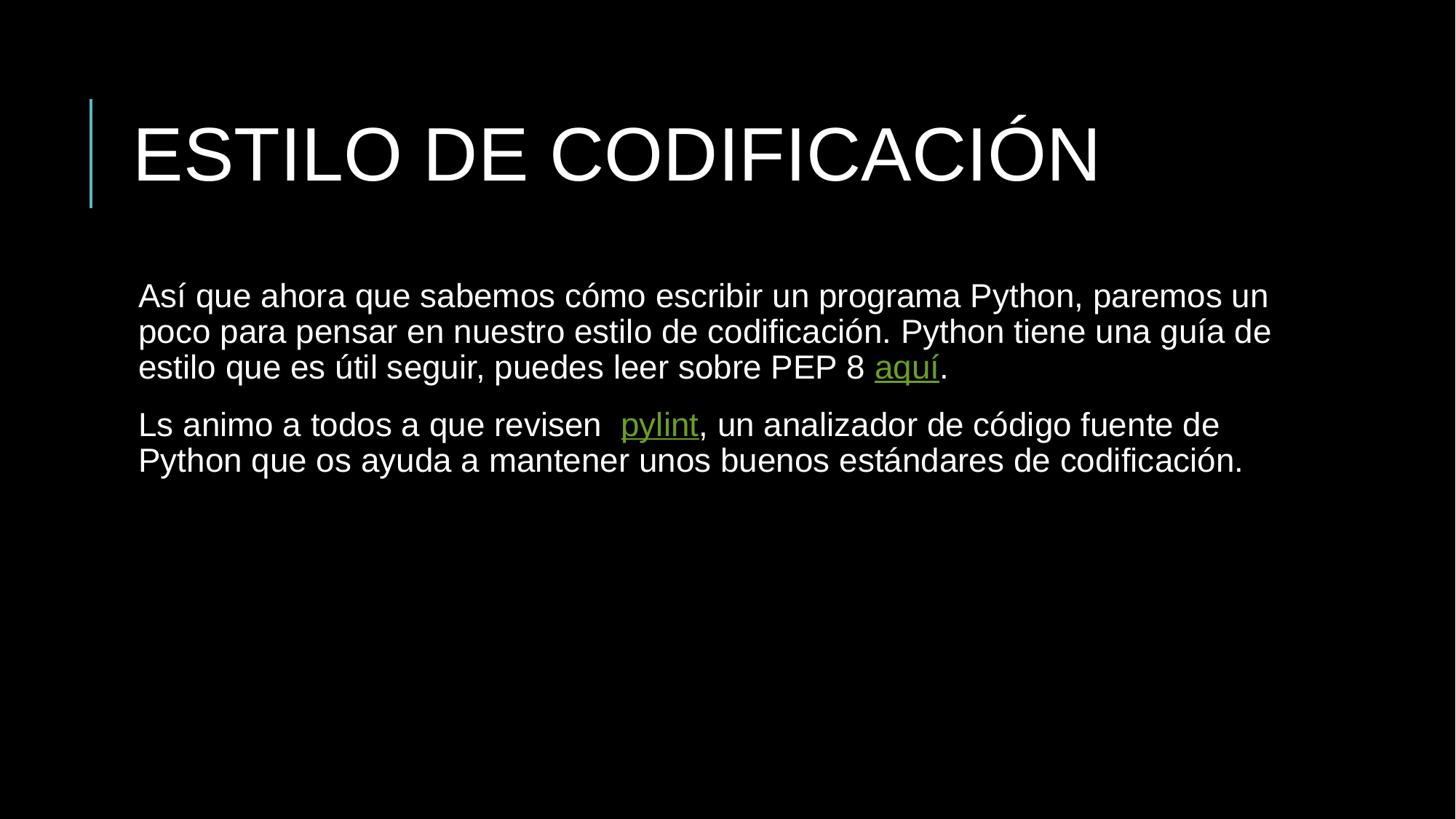

# ESTILO DE CODIFICACIÓN
Así que ahora que sabemos cómo escribir un programa Python, paremos un poco para pensar en nuestro estilo de codificación. Python tiene una guía de estilo que es útil seguir, puedes leer sobre PEP 8 aquí.
Ls animo a todos a que revisen  pylint, un analizador de código fuente de Python que os ayuda a mantener unos buenos estándares de codificación.